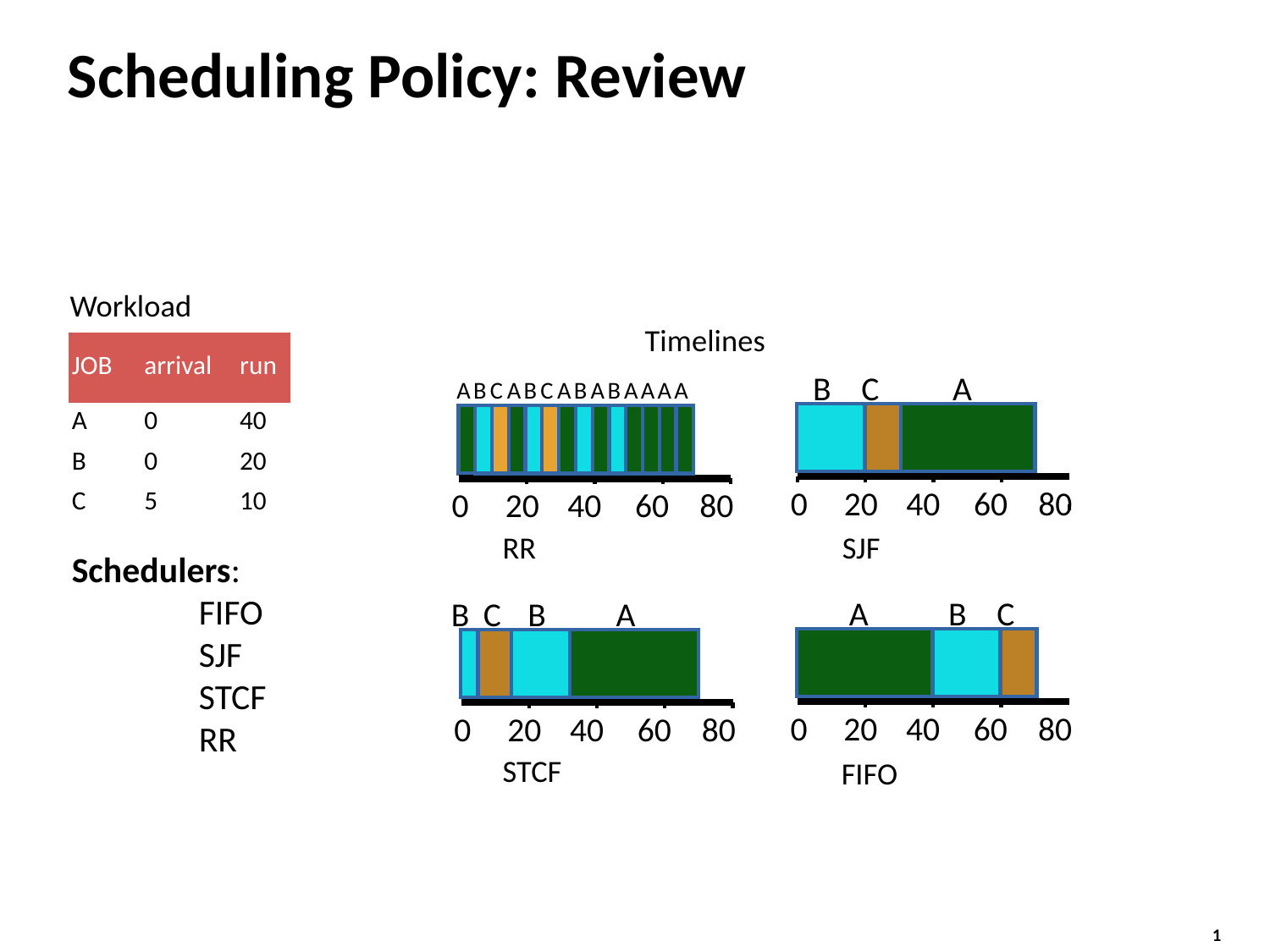

# Scheduling Policy: Review
Workload
Timelines
| JOB | arrival | run |
| --- | --- | --- |
| A | 0 | 40 |
| B | 0 | 20 |
| C | 5 | 10 |
B
C
A
A
B
C
A
B
C
A
B
A
B
A
A
A
A

0
20
40
60
80
0
20
40
60
80

RR
SJF
Schedulers:
	FIFO
	SJF
	STCF
	RR
A
B
C
C
B
A
B

0
20
40
60
80
0
20
40
60
80
STCF
FIFO